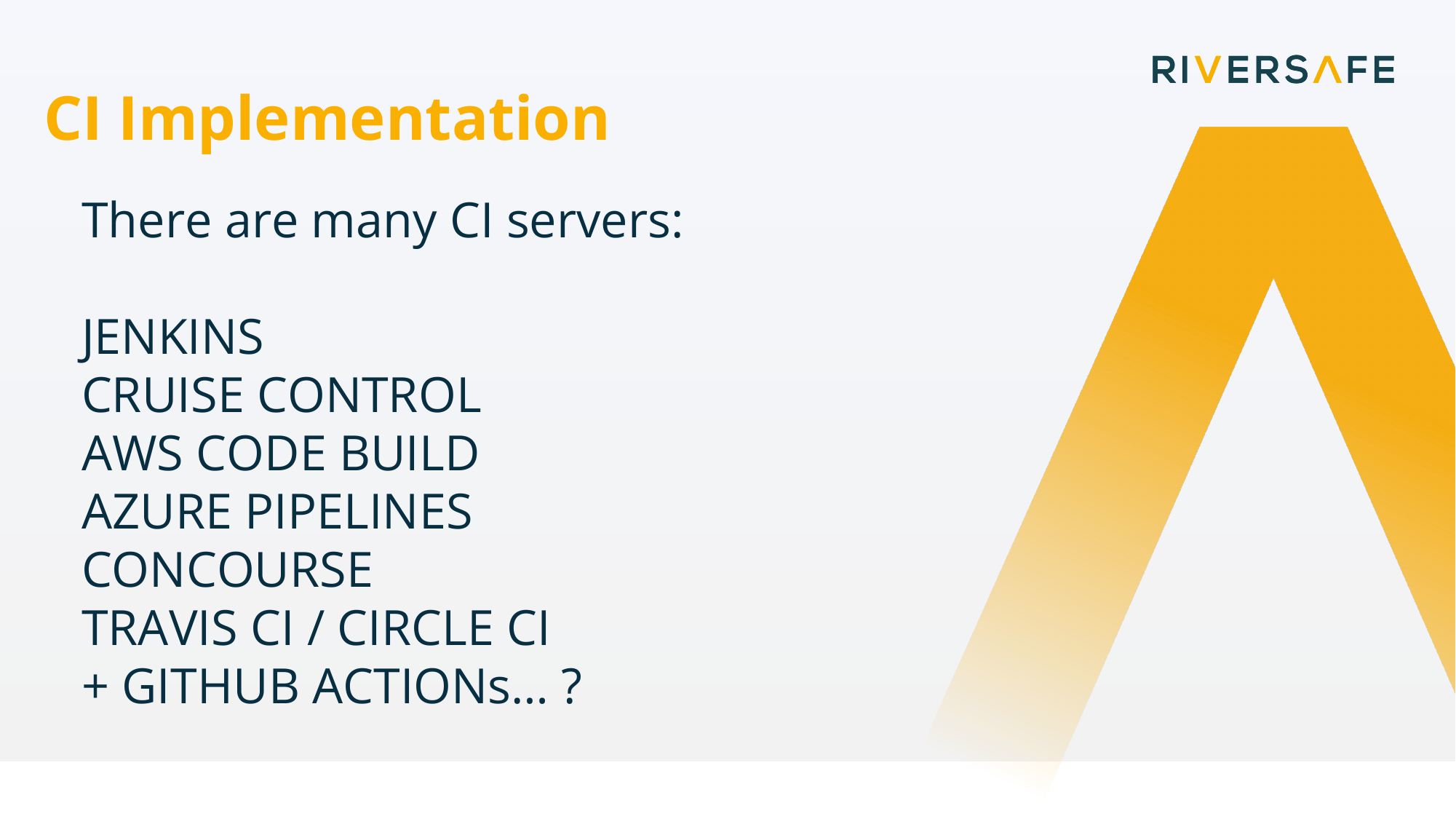

CI Implementation
There are many CI servers:

JENKINS
CRUISE CONTROL
AWS CODE BUILD
AZURE PIPELINES
CONCOURSE
TRAVIS CI / CIRCLE CI
+ GITHUB ACTIONs… ?